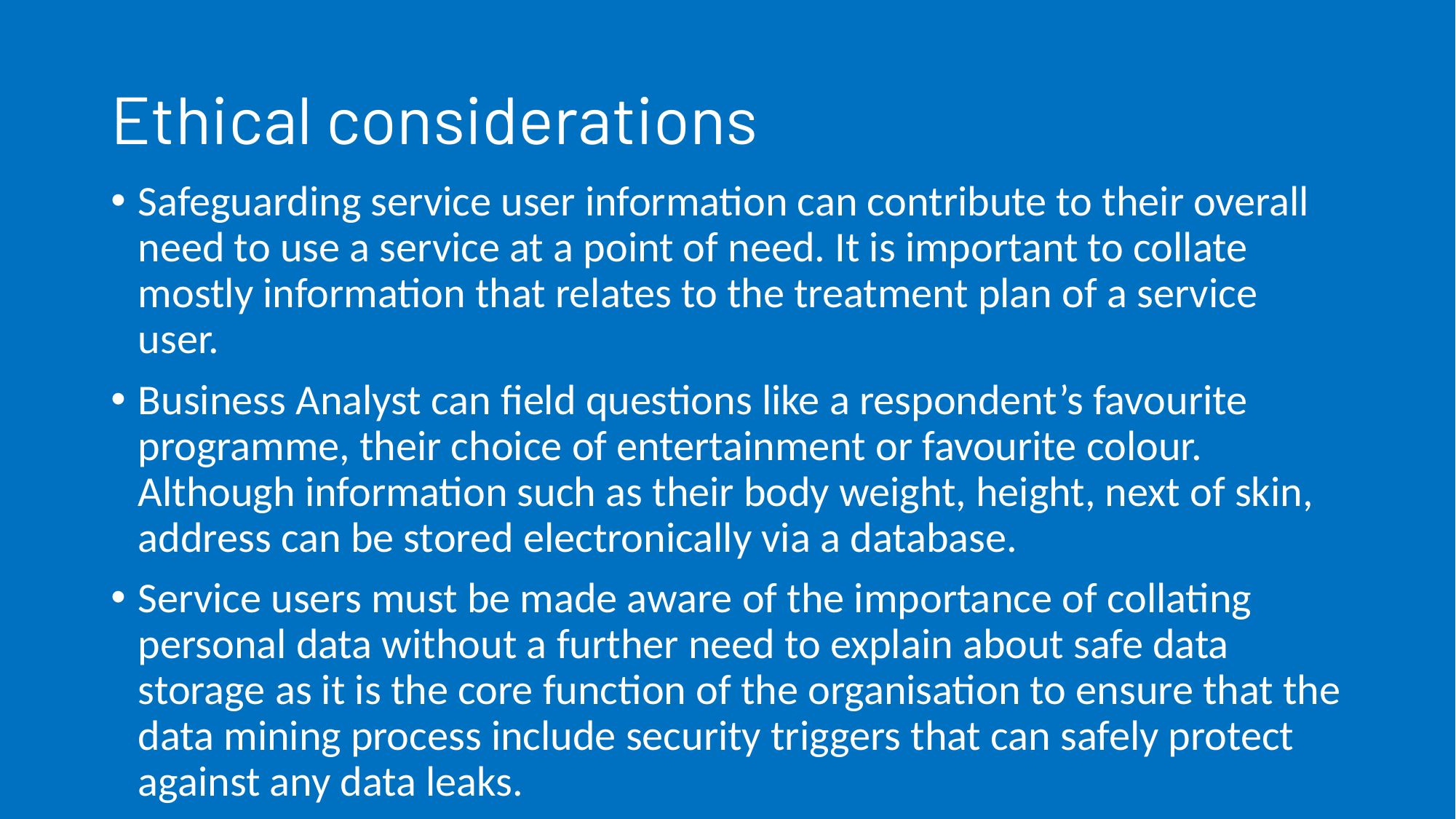

# Ethical considerations
Safeguarding service user information can contribute to their overall need to use a service at a point of need. It is important to collate mostly information that relates to the treatment plan of a service user.
Business Analyst can field questions like a respondent’s favourite programme, their choice of entertainment or favourite colour. Although information such as their body weight, height, next of skin, address can be stored electronically via a database.
Service users must be made aware of the importance of collating personal data without a further need to explain about safe data storage as it is the core function of the organisation to ensure that the data mining process include security triggers that can safely protect against any data leaks.